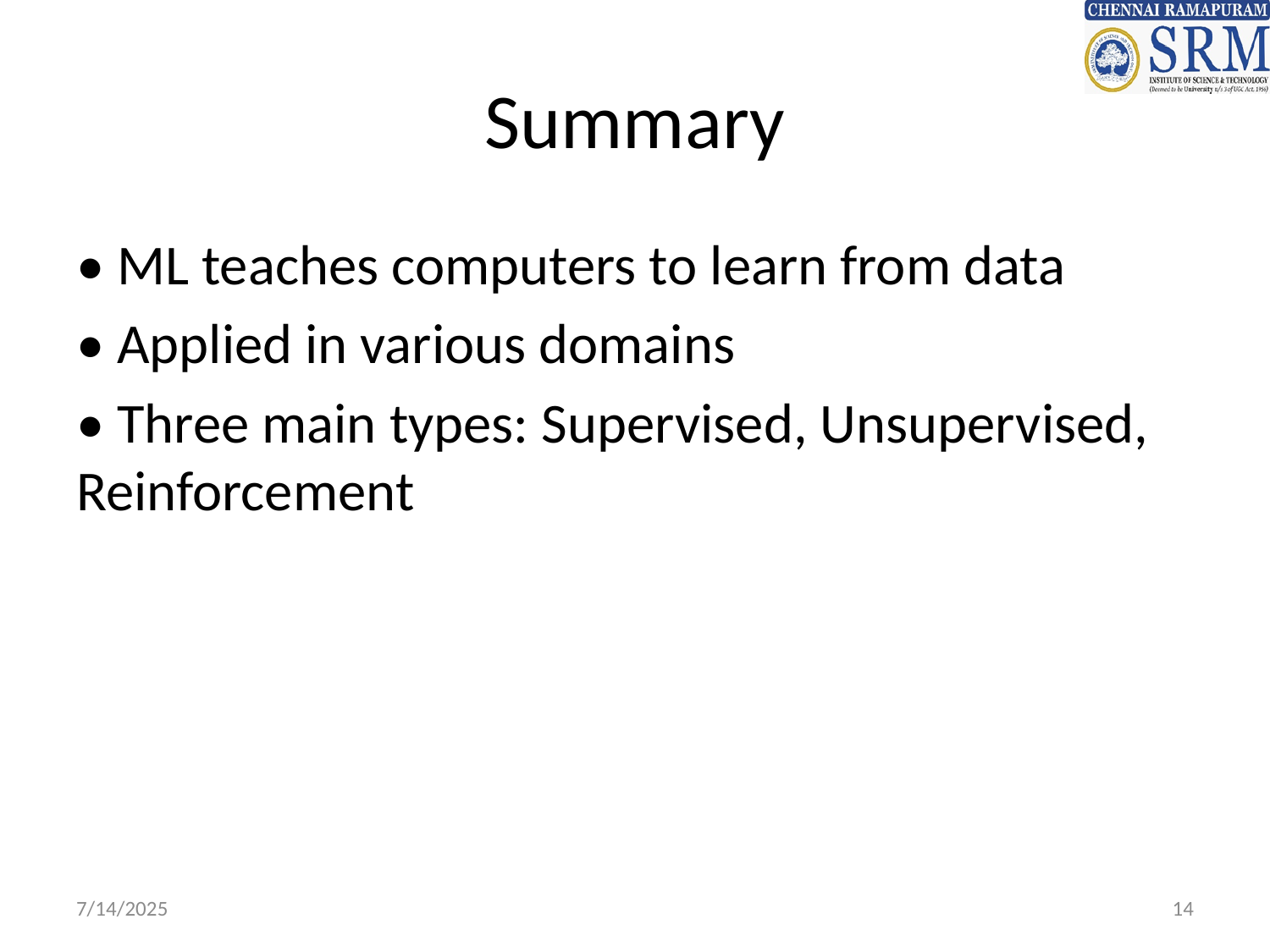

# Summary
• ML teaches computers to learn from data
• Applied in various domains
• Three main types: Supervised, Unsupervised, Reinforcement
7/14/2025
14